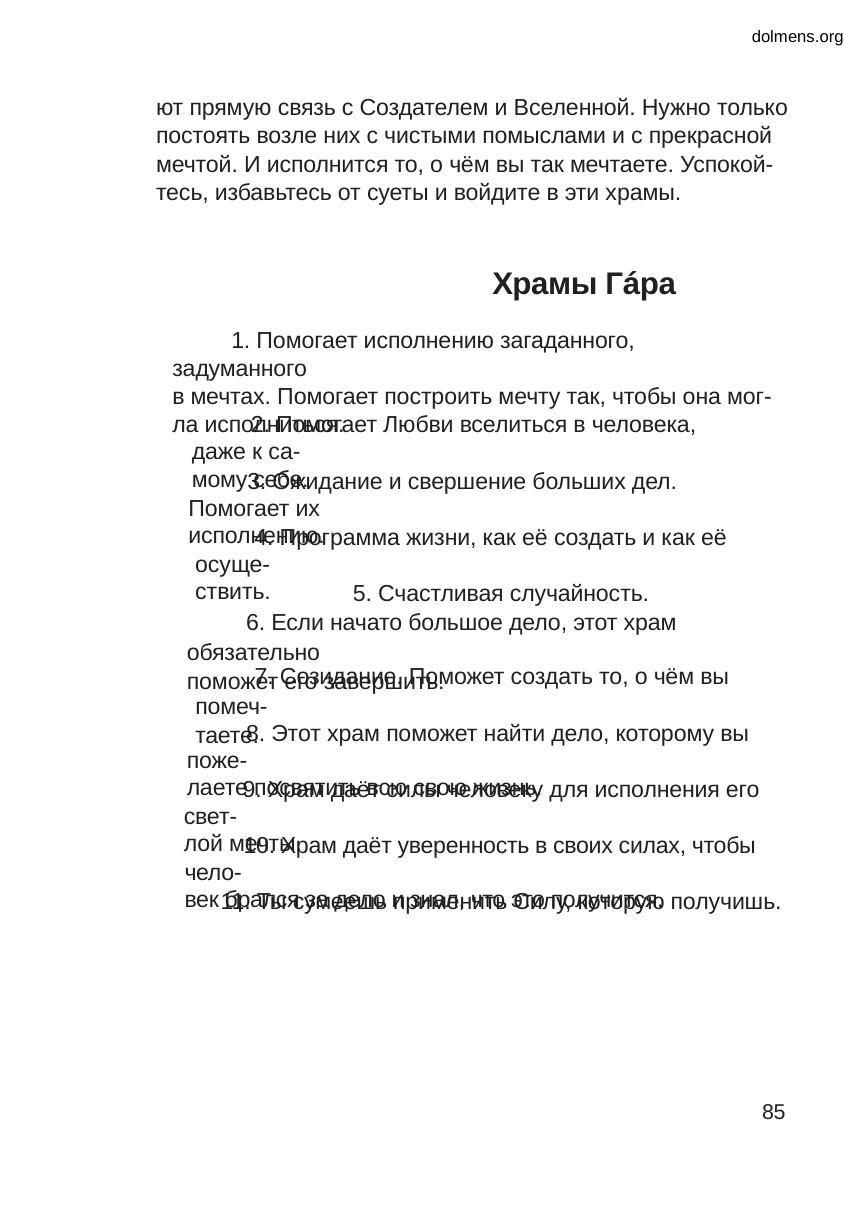

dolmens.org

ют прямую связь с Создателем и Вселенной. Нужно только
постоять возле них с чистыми помыслами и с прекрасной
мечтой. И исполнится то, о чём вы так мечтаете. Успокой-
тесь, избавьтесь от суеты и войдите в эти храмы.

Храмы Гáра

1. Помогает исполнению загаданного, задуманного
в мечтах. Помогает построить мечту так, чтобы она мог-
ла исполниться.

2. Помогает Любви вселиться в человека, даже к са-
мому себе.

3. Ожидание и свершение больших дел. Помогает их
исполнению.

4. Программа жизни, как её создать и как её осуще-
ствить.

5. Счастливая случайность.

6. Если начато большое дело, этот храм обязательно
поможет его завершить.

7. Созидание. Поможет создать то, о чём вы помеч-
таете.

8. Этот храм поможет найти дело, которому вы поже-
лаете посвятить всю свою жизнь.

9. Храм даёт силы человеку для исполнения его свет-
лой мечты.

10. Храм даёт уверенность в своих силах, чтобы чело-
век брался за дело и знал, что это получится.

11. Ты сумеешь применить Силу, которую получишь.

85